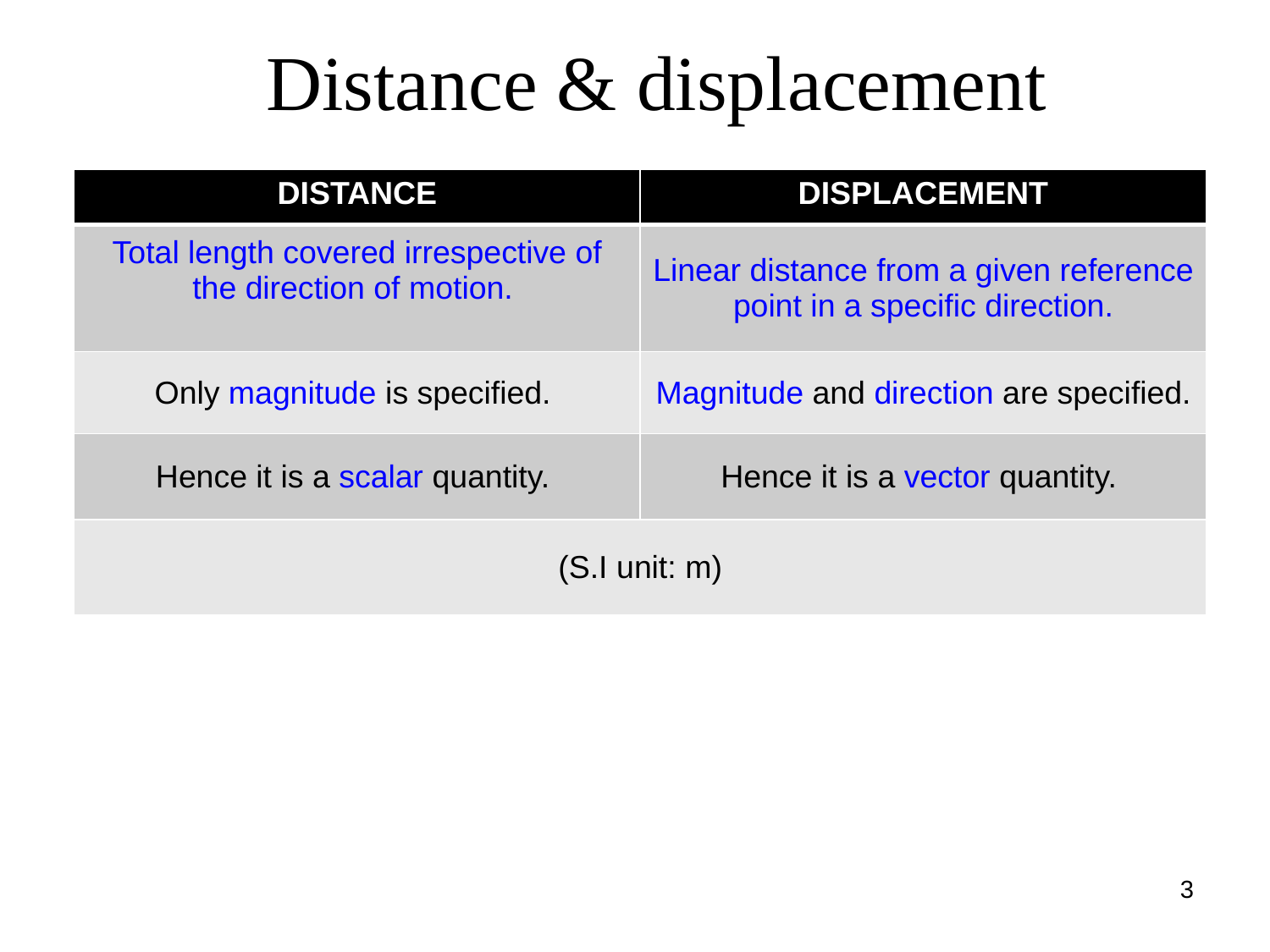

# Distance & displacement
| DISTANCE | DISPLACEMENT |
| --- | --- |
| Total length covered irrespective of the direction of motion. | Linear distance from a given reference point in a specific direction. |
| Only magnitude is specified. | Magnitude and direction are specified. |
| Hence it is a scalar quantity. | Hence it is a vector quantity. |
| (S.I unit: m) |  |
3